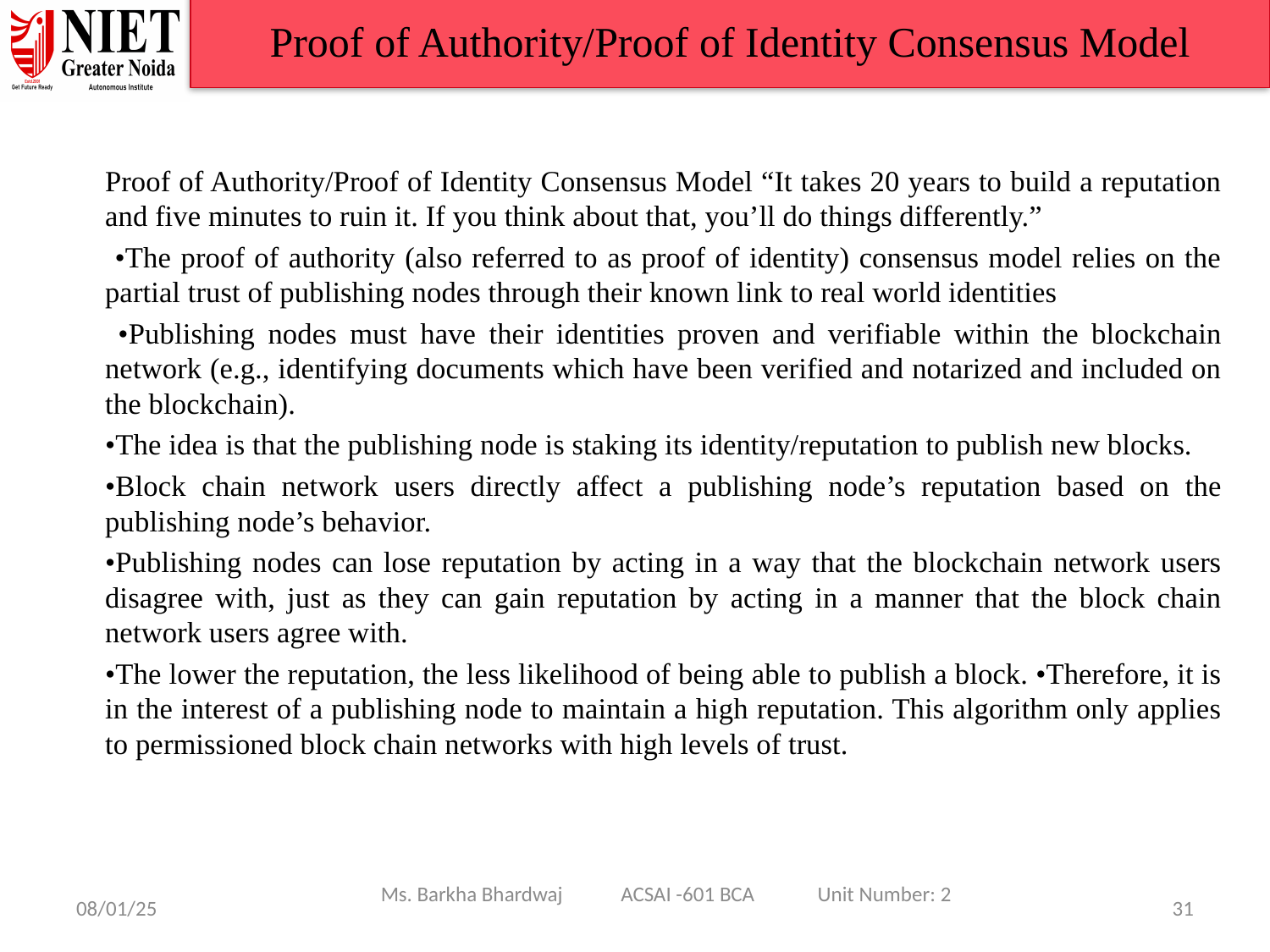

Proof of Authority/Proof of Identity Consensus Model
Proof of Authority/Proof of Identity Consensus Model “It takes 20 years to build a reputation and five minutes to ruin it. If you think about that, you’ll do things differently.”
 •The proof of authority (also referred to as proof of identity) consensus model relies on the partial trust of publishing nodes through their known link to real world identities
 •Publishing nodes must have their identities proven and verifiable within the blockchain network (e.g., identifying documents which have been verified and notarized and included on the blockchain).
•The idea is that the publishing node is staking its identity/reputation to publish new blocks.
•Block chain network users directly affect a publishing node’s reputation based on the publishing node’s behavior.
•Publishing nodes can lose reputation by acting in a way that the blockchain network users disagree with, just as they can gain reputation by acting in a manner that the block chain network users agree with.
•The lower the reputation, the less likelihood of being able to publish a block. •Therefore, it is in the interest of a publishing node to maintain a high reputation. This algorithm only applies to permissioned block chain networks with high levels of trust.
Ms. Barkha Bhardwaj            ACSAI -601 BCA             Unit Number: 2
08/01/25
31